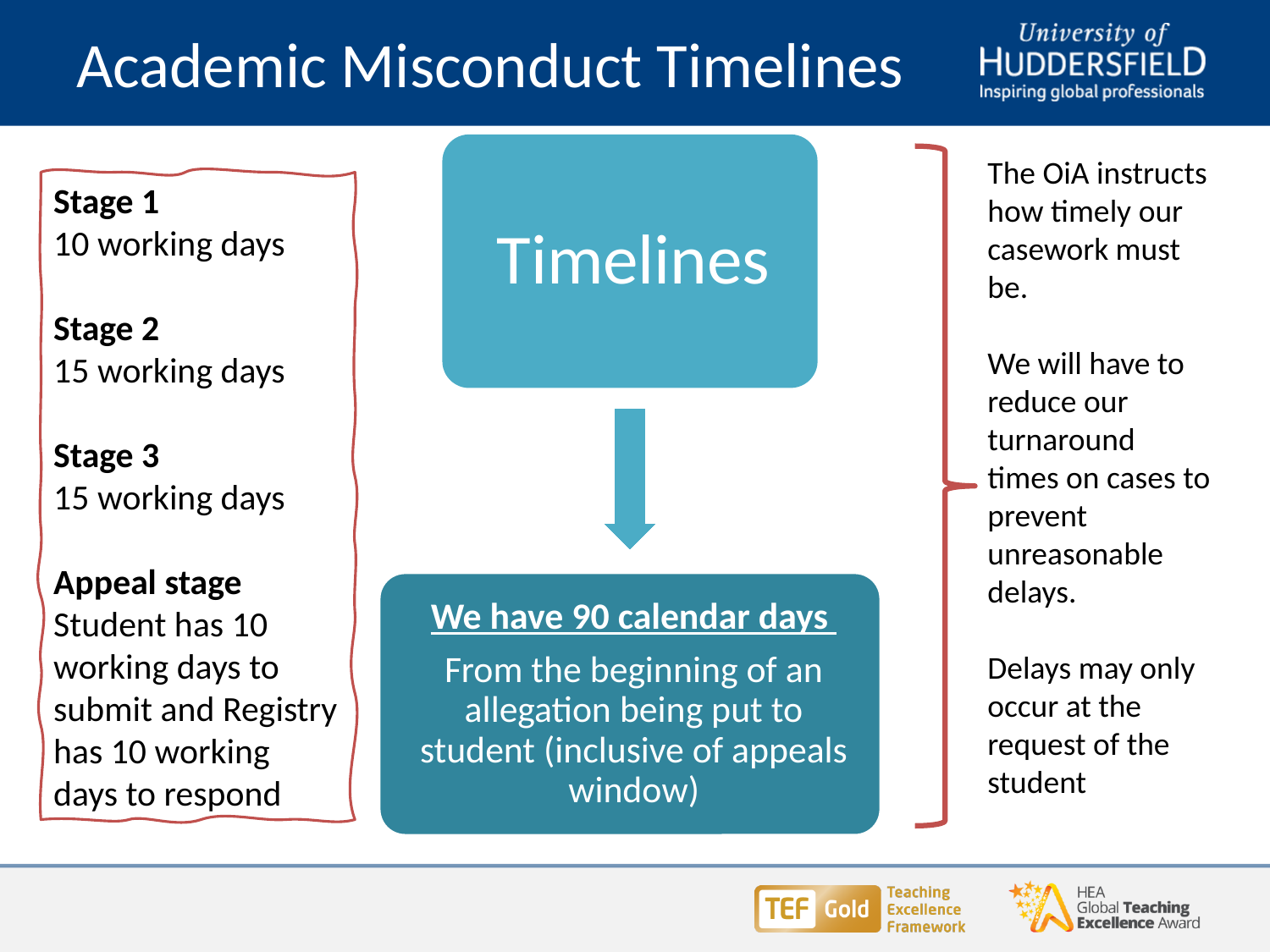

# Academic Misconduct Timelines
Timelines

We have 90 calendar days
From the beginning of an allegation being put to student (inclusive of appeals window)

The OiA instructs how timely our casework must be.

We will have to reduce our turnaround times on cases to prevent unreasonable delays.

Delays may only occur at the request of the student
Stage 1
10 working days

Stage 2
15 working days

Stage 3
15 working days

Appeal stage
Student has 10 working days to submit and Registry has 10 working days to respond